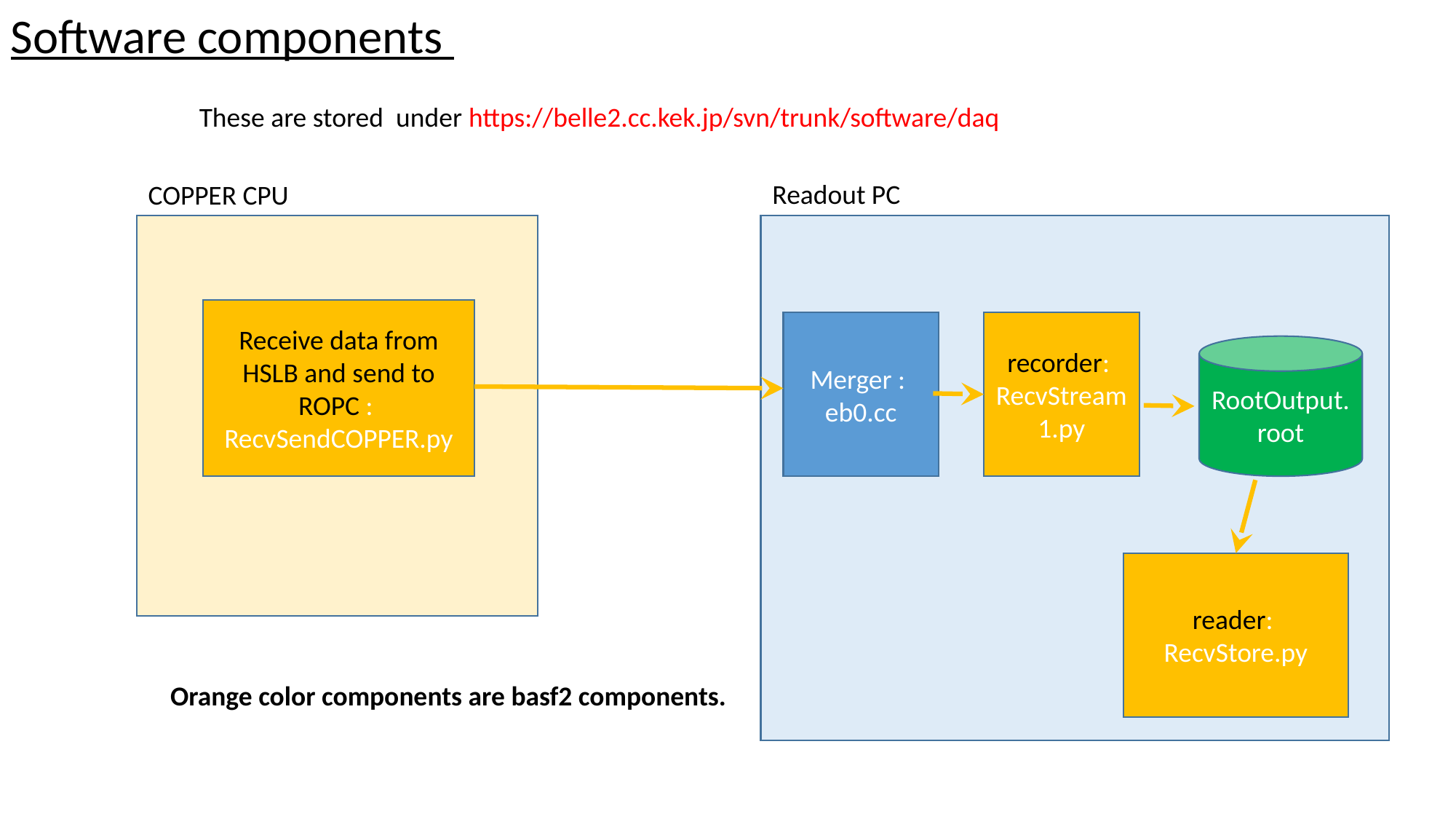

Software components
These are stored  under https://belle2.cc.kek.jp/svn/trunk/software/daq
Readout PC
COPPER CPU

Receive data from HSLB and send to ROPC :
RecvSendCOPPER.py
Merger :
eb0.cc
recorder:
RecvStream1.py
RootOutput.root
reader:
RecvStore.py
Orange color components are basf2 components.